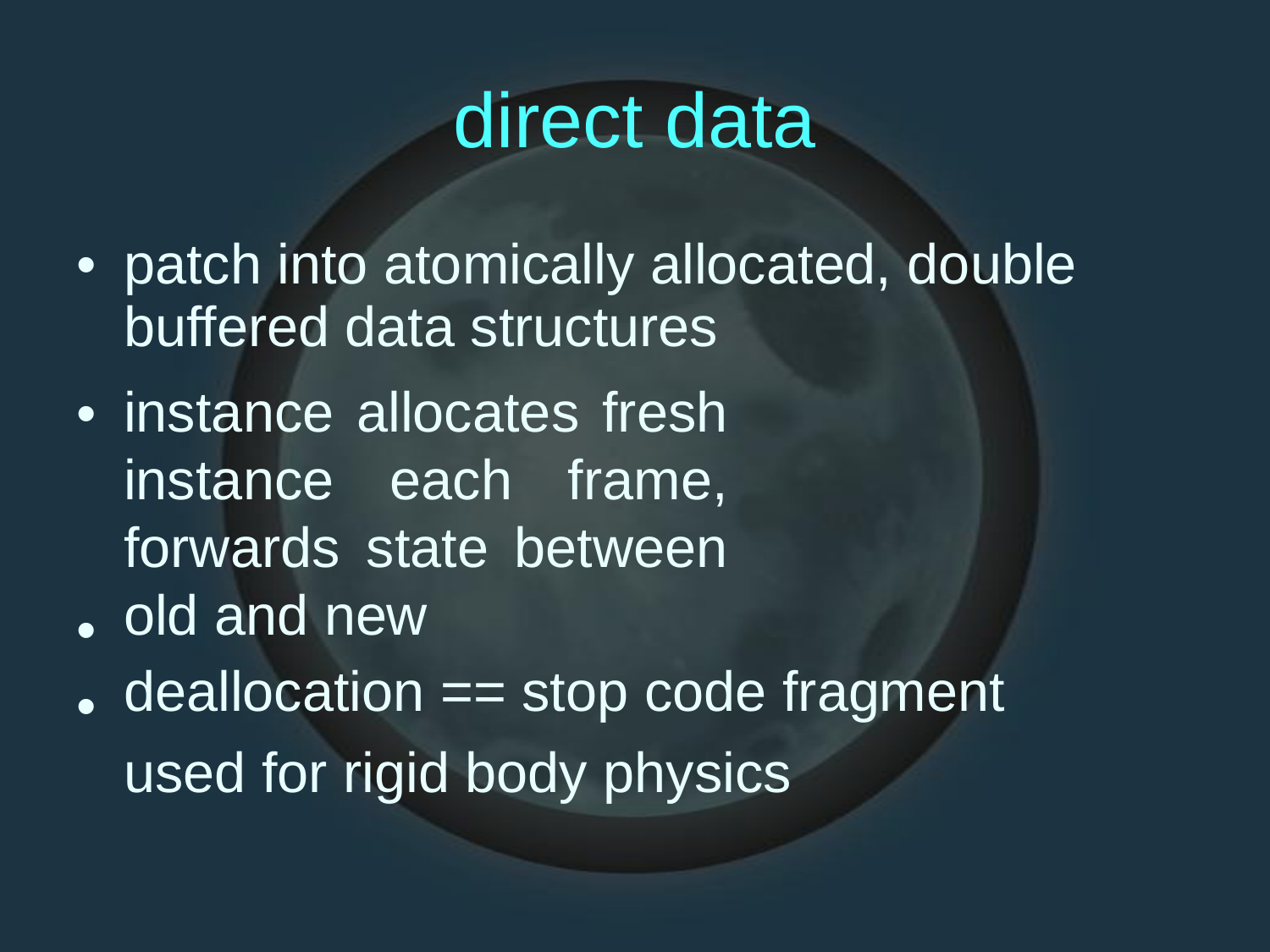

direct
data
•
patch into atomically allocated, double
buffered data structures
instance allocates fresh instance each frame, forwards state between old and new
deallocation == stop code fragment
used for rigid body physics
•
•
•